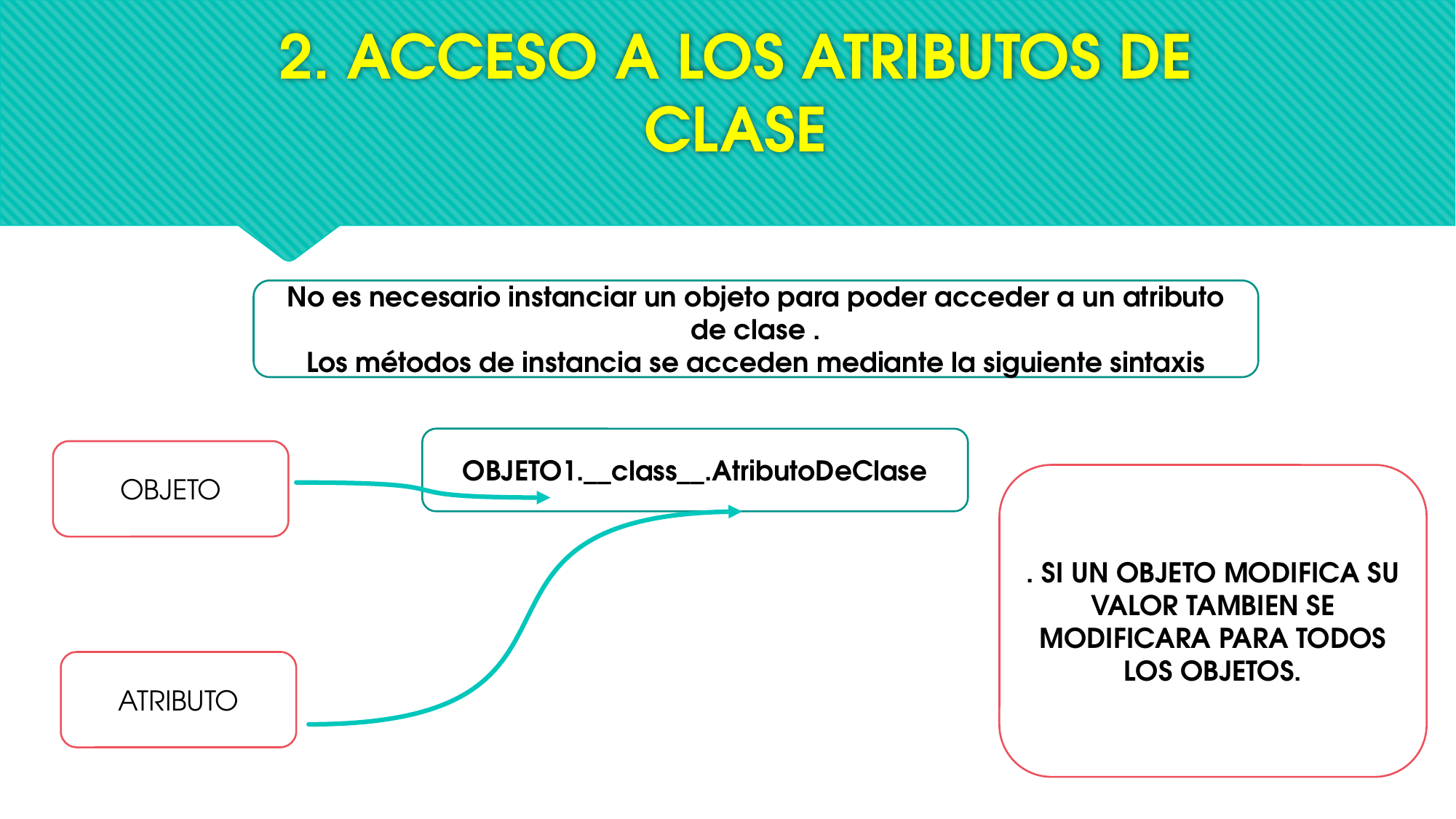

# 2. ACCESO A LOS ATRIBUTOS DE CLASE

No es necesario instanciar un objeto para poder acceder a un atributo de clase .
Los métodos de instancia se acceden mediante la siguiente sintaxis
OBJETO1.__class__.AtributoDeClase
OBJETO
. SI UN OBJETO MODIFICA SU VALOR TAMBIEN SE MODIFICARA PARA TODOS LOS OBJETOS.
ATRIBUTO